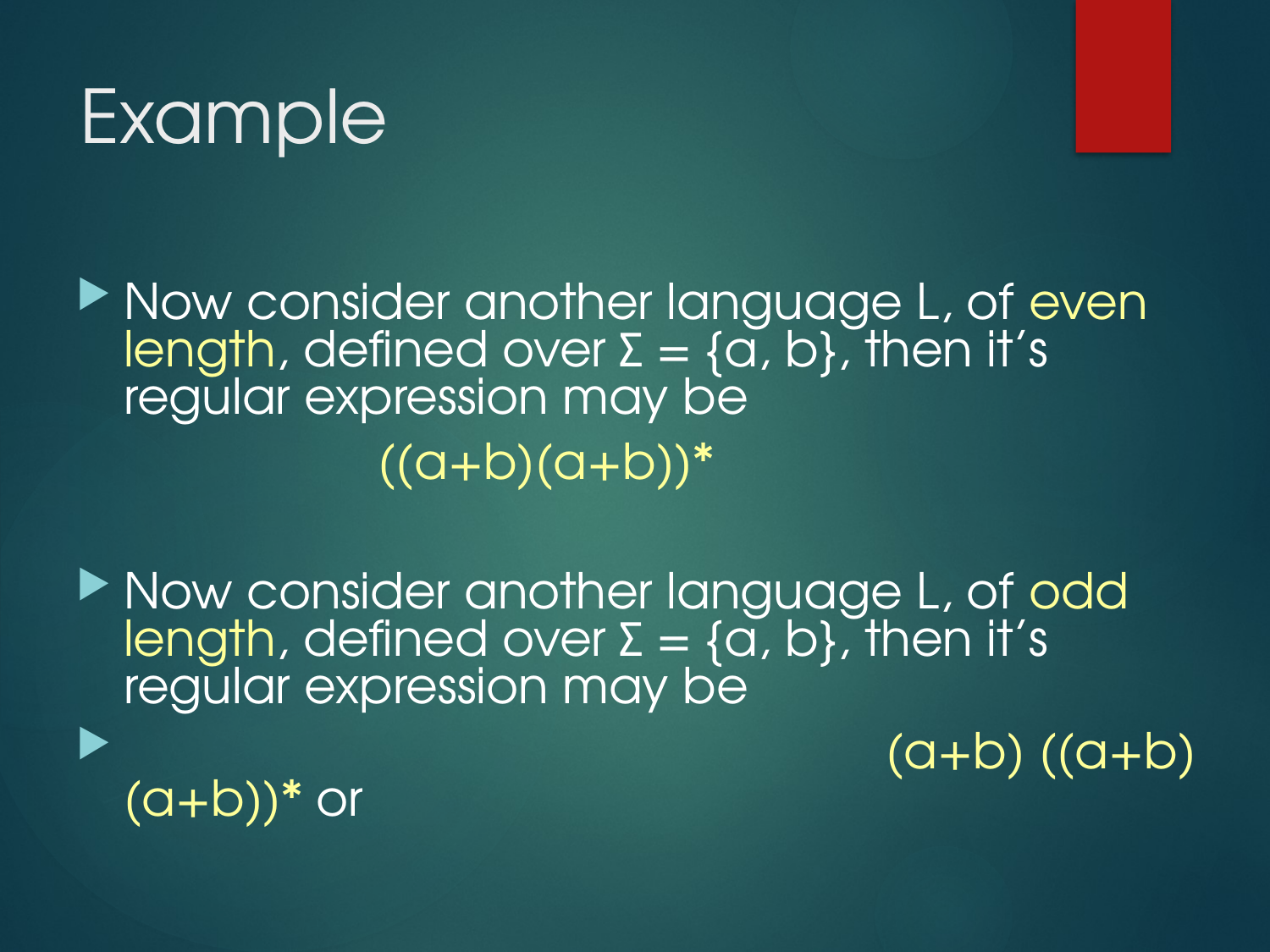

# Example
Now consider another language L, of even length, defined over Σ = {a, b}, then it’s regular expression may be
			((a+b)(a+b))*

Now consider another language L, of odd length, defined over Σ = {a, b}, then it’s regular expression may be
						(a+b) ((a+b)(a+b))* or